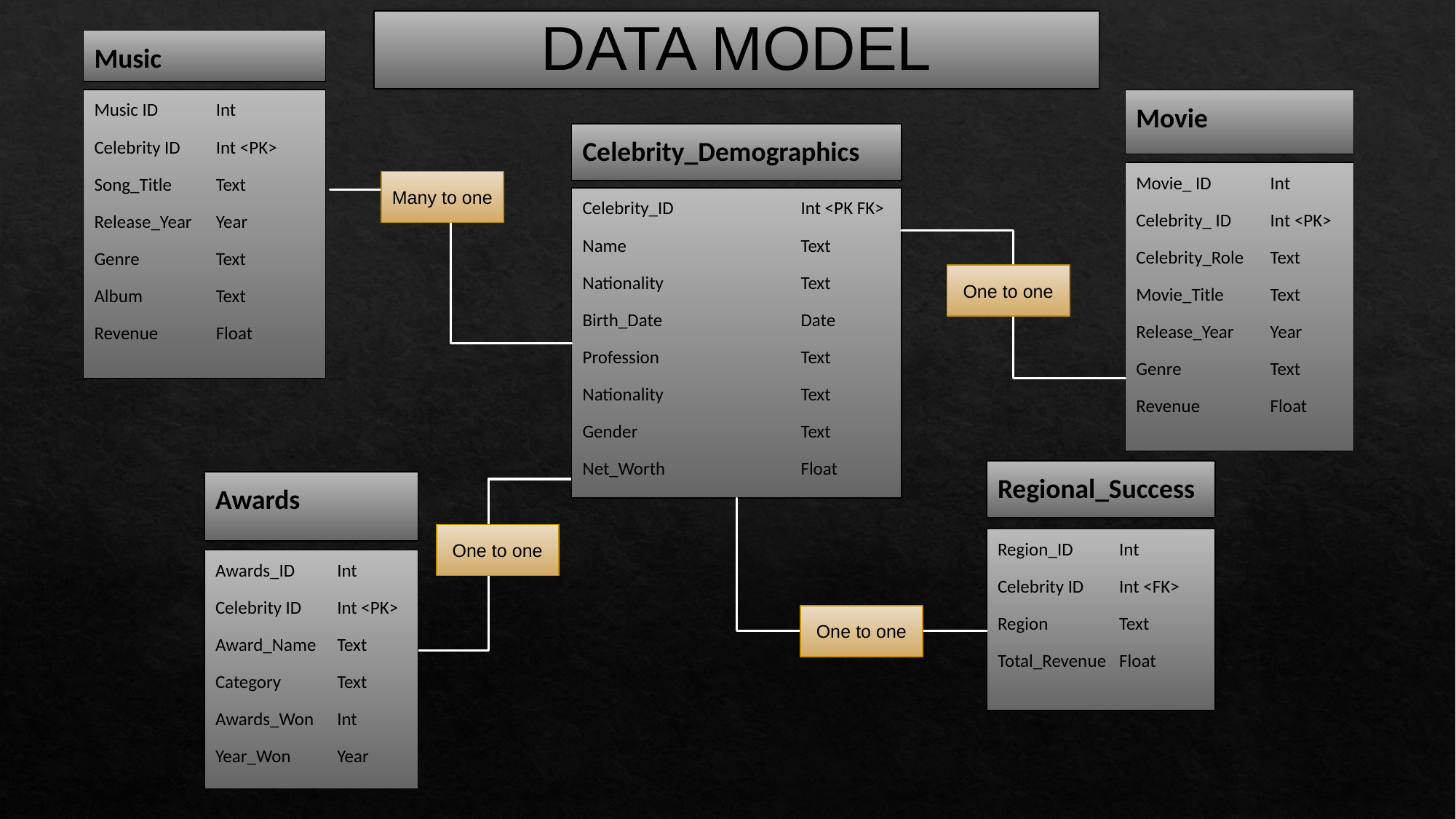

# DATA MODEL
Music
Music ID	   Int
Celebrity ID	   Int <PK>
Song_Title	   Text
Release_Year	   Year
Genre 	   Text
Album	   Text
Revenue 	   Float
Movie
Movie_ ID	      Int
Celebrity_ ID	      Int <PK>
Celebrity_Role	      Text
Movie_Title	      Text
Release_Year	      Year
Genre 	      Text
Revenue       	      Float
Celebrity_Demographics
Celebrity_ID	 	Int <PK FK>
Name 		Text
Nationality		Text
Birth_Date		Date
Profession		Text
Nationality		Text
Gender		Text
Net_Worth		Float
Many to one
One to one
Regional_Success
Region_ID	   Int
Celebrity ID	   Int <FK>
Region	   Text
Total_Revenue	   Float
Awards
Awards_ID	   Int
Celebrity ID	   Int <PK>
Award_Name	   Text
Category	   Text
Awards_Won	   Int
Year_Won	   Year
One to one
One to one